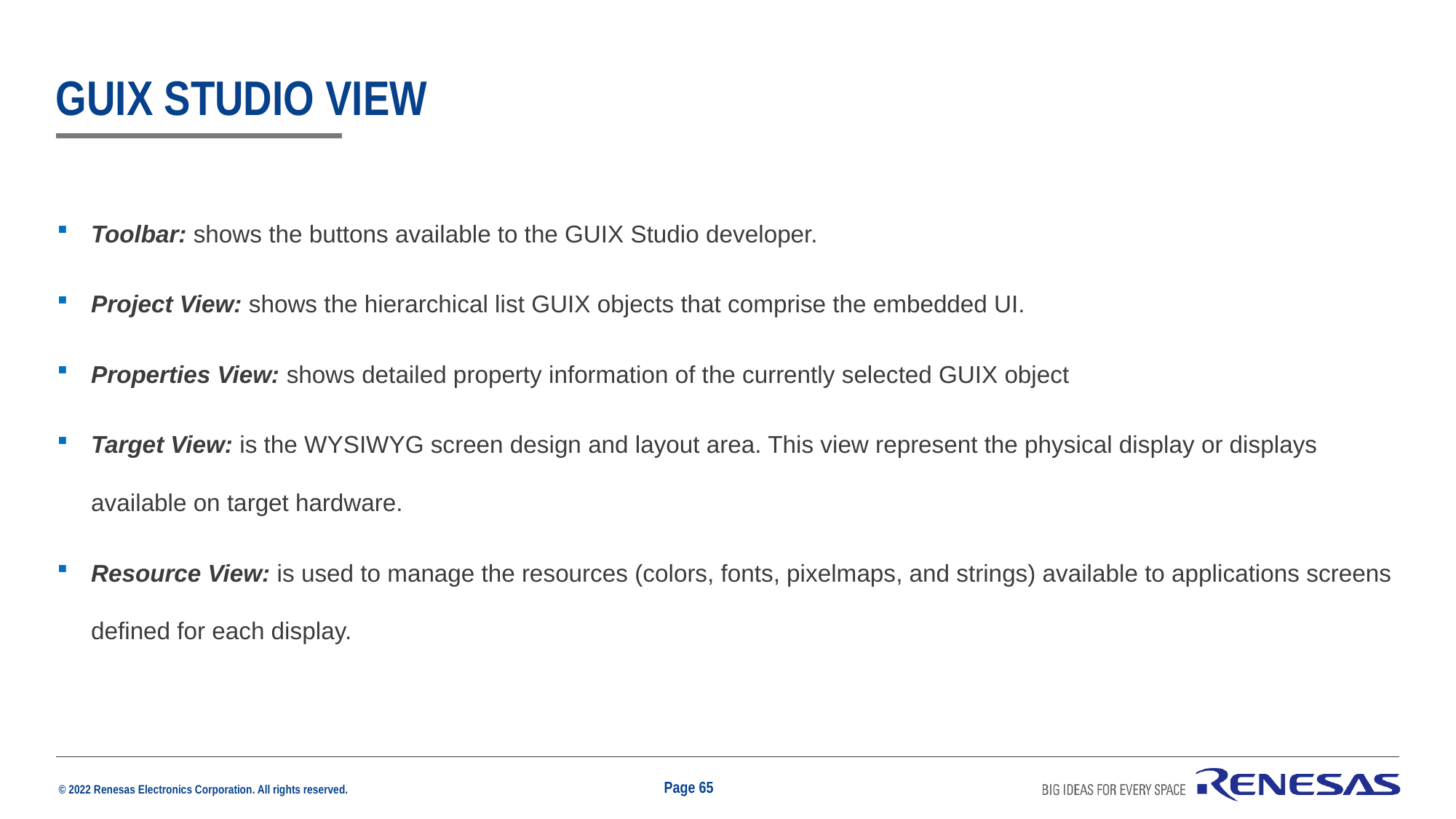

# GUIX studio view
Toolbar: shows the buttons available to the GUIX Studio developer.
Project View: shows the hierarchical list GUIX objects that comprise the embedded UI.
Properties View: shows detailed property information of the currently selected GUIX object
Target View: is the WYSIWYG screen design and layout area. This view represent the physical display or displays available on target hardware.
Resource View: is used to manage the resources (colors, fonts, pixelmaps, and strings) available to applications screens defined for each display.